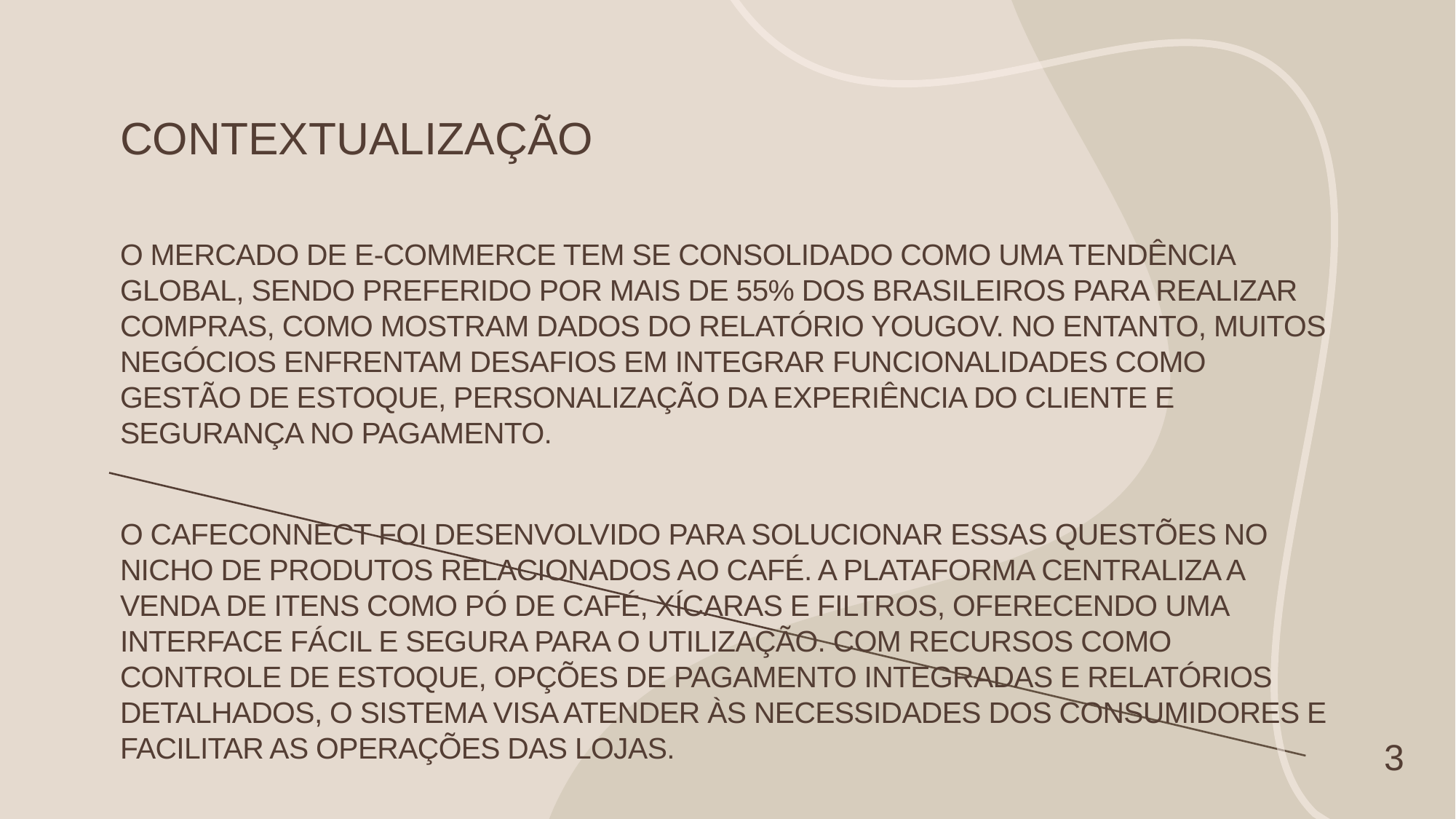

# CONTEXTUALIZAÇÃO

O mercado de e-commerce tem se consolidado como uma tendência global, sendo preferido por mais de 55% dos brasileiros para realizar compras, como mostram dados do relatório YouGov. No entanto, muitos negócios enfrentam desafios em integrar funcionalidades como gestão de estoque, personalização da experiência do cliente e segurança no pagamento.

O CafeConnect foi desenvolvido para solucionar essas questões no nicho de produtos relacionados ao café. A plataforma centraliza a venda de itens como pó de café, xícaras e filtros, oferecendo uma interface fácil e segura para o utilização. Com recursos como controle de estoque, opções de pagamento integradas e relatórios detalhados, o sistema visa atender às necessidades dos consumidores e facilitar as operações das lojas.

3